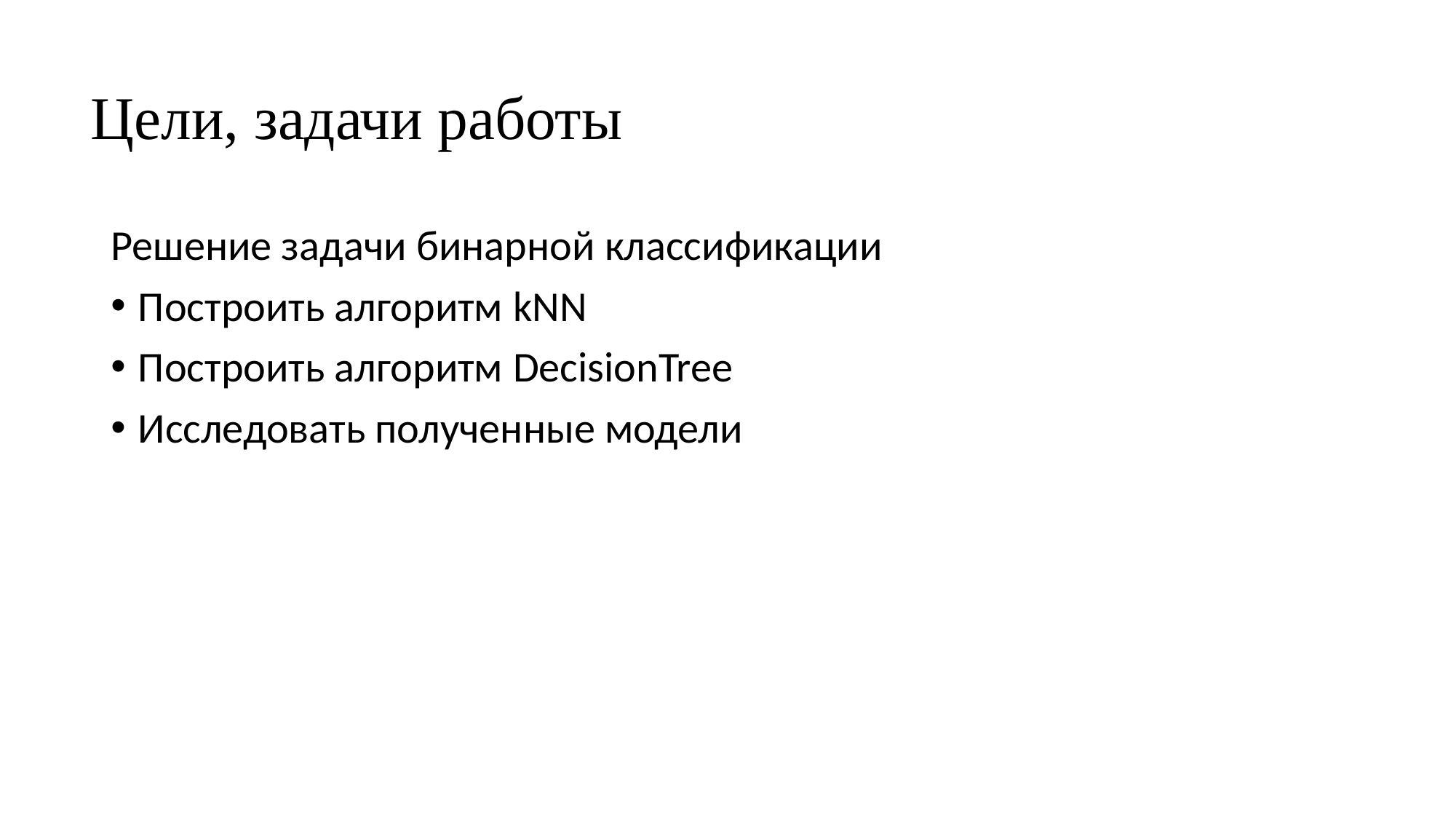

# Цели, задачи работы
Решение задачи бинарной классификации
Построить алгоритм kNN
Построить алгоритм DecisionTree
Исследовать полученные модели